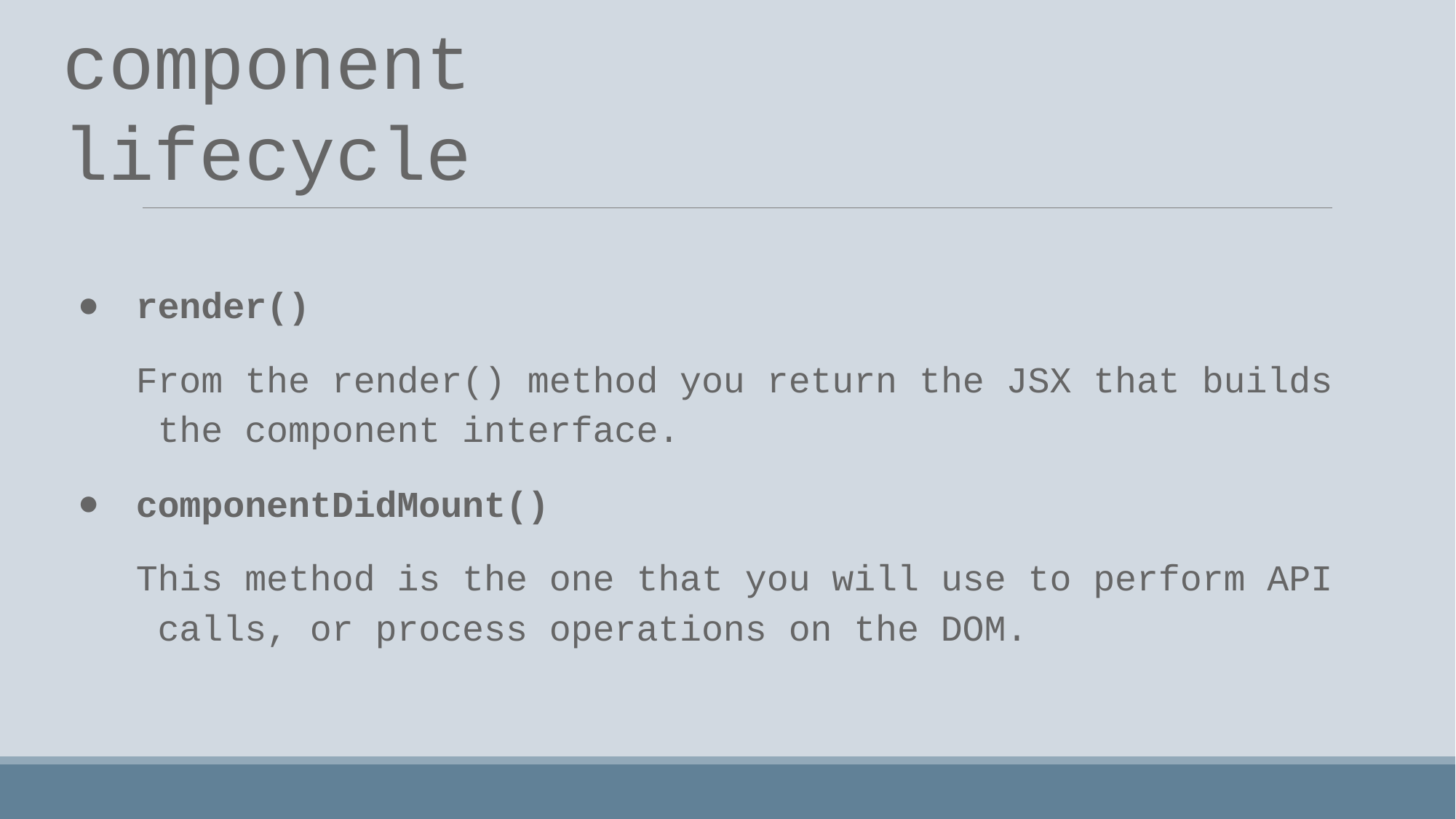

# component lifecycle
render()
From the render() method you return the JSX that builds  the component interface.
componentDidMount()
This method is the one that you will use to perform API  calls, or process operations on the DOM.